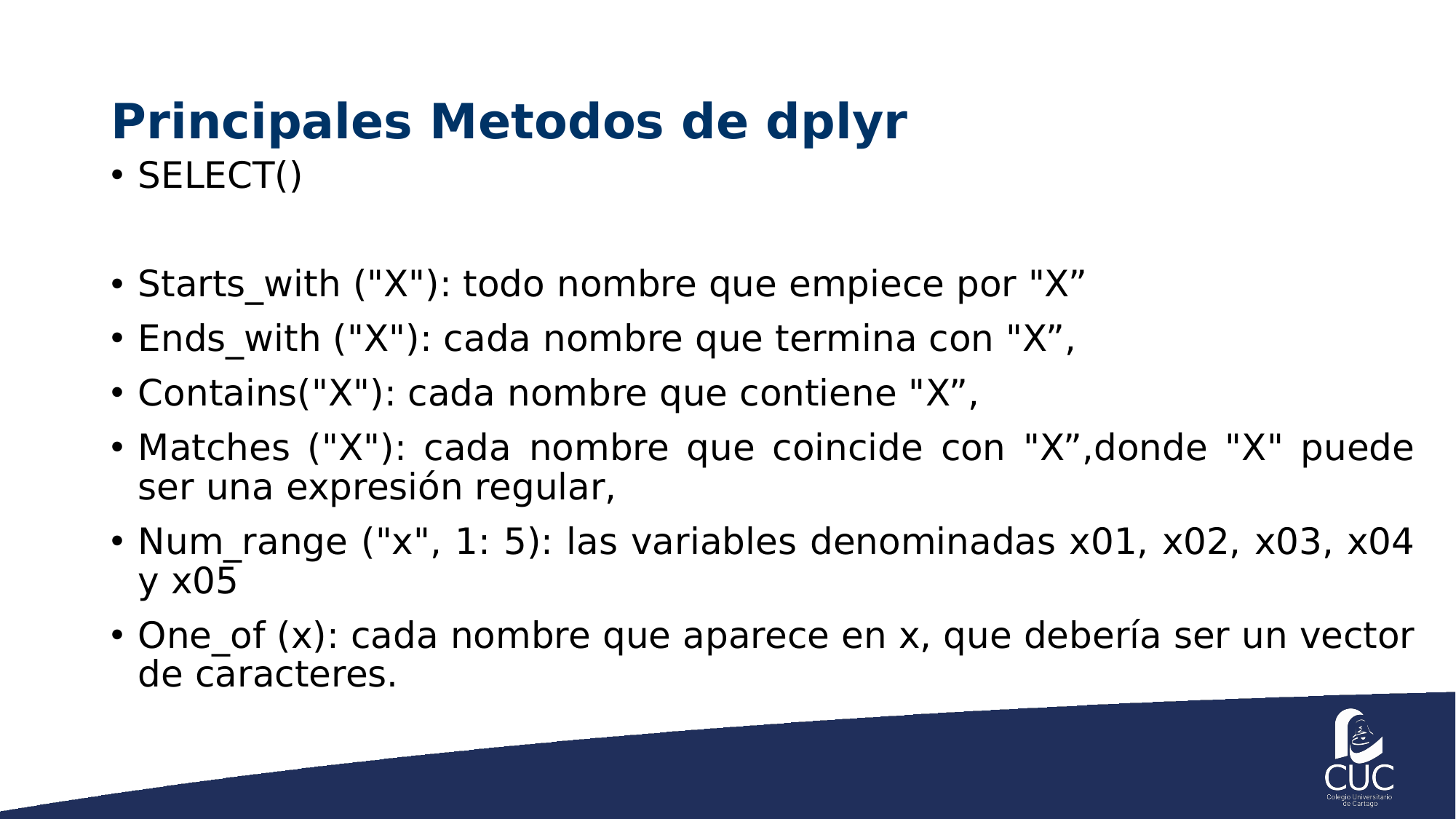

# Principales Metodos de dplyr
SELECT()

Starts_with ("X"): todo nombre que empiece por "X”
Ends_with ("X"): cada nombre que termina con "X”,
Contains("X"): cada nombre que contiene "X”,
Matches ("X"): cada nombre que coincide con "X”,donde "X" puede ser una expresión regular,
Num_range ("x", 1: 5): las variables denominadas x01, x02, x03, x04 y x05
One_of (x): cada nombre que aparece en x, que debería ser un vector de caracteres.